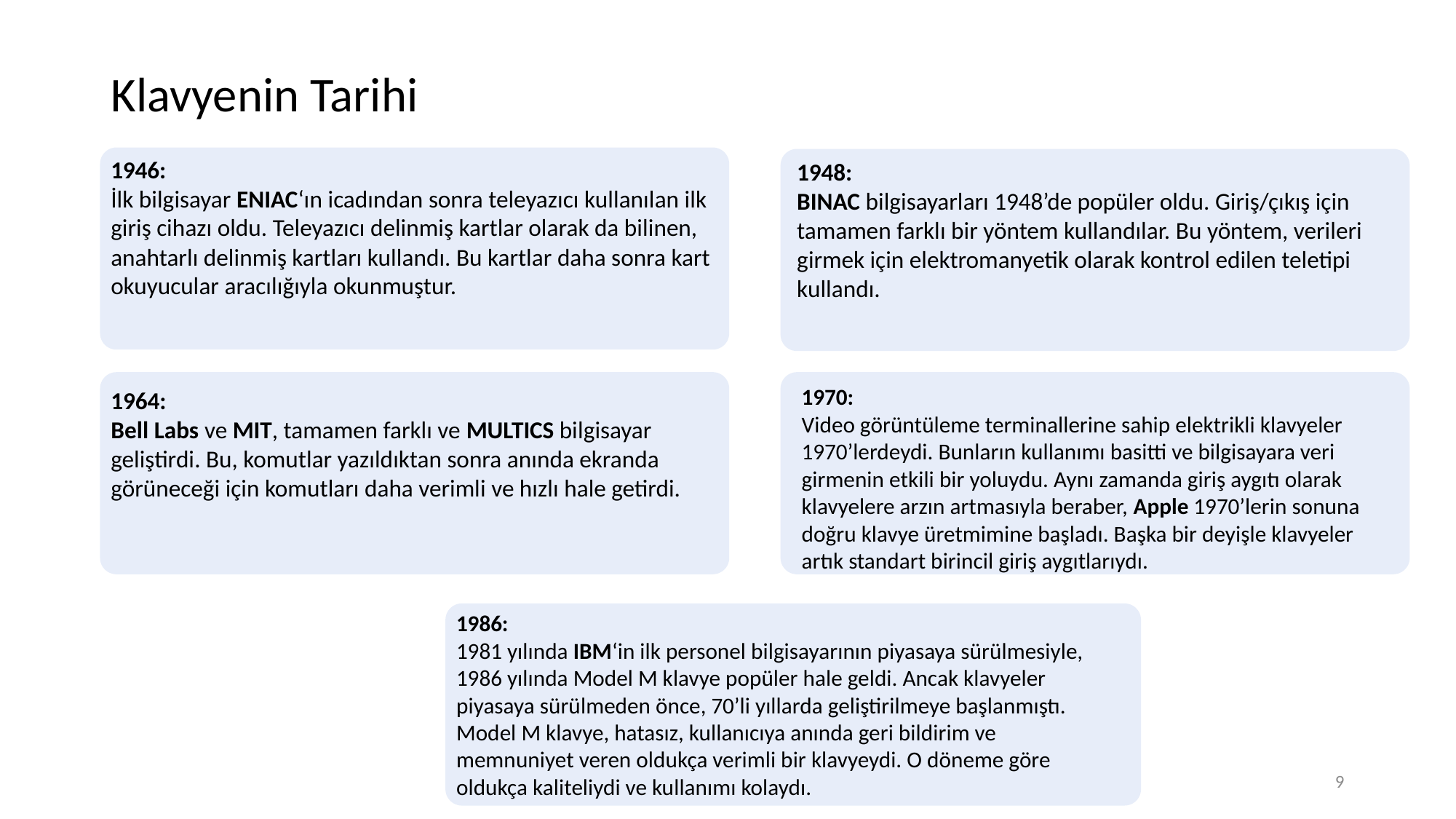

# Klavyenin Tarihi

1948:
BINAC bilgisayarları 1948’de popüler oldu. Giriş/çıkış için tamamen farklı bir yöntem kullandılar. Bu yöntem, verileri girmek için elektromanyetik olarak kontrol edilen teletipi kullandı.

1946:
İlk bilgisayar ENIAC‘ın icadından sonra teleyazıcı kullanılan ilk giriş cihazı oldu. Teleyazıcı delinmiş kartlar olarak da bilinen, anahtarlı delinmiş kartları kullandı. Bu kartlar daha sonra kart okuyucular aracılığıyla okunmuştur.

1964:
Bell Labs ve MIT, tamamen farklı ve MULTICS bilgisayar geliştirdi. Bu, komutlar yazıldıktan sonra anında ekranda görüneceği için komutları daha verimli ve hızlı hale getirdi.

1970:
Video görüntüleme terminallerine sahip elektrikli klavyeler 1970’lerdeydi. Bunların kullanımı basitti ve bilgisayara veri girmenin etkili bir yoluydu. Aynı zamanda giriş aygıtı olarak klavyelere arzın artmasıyla beraber, Apple 1970’lerin sonuna doğru klavye üretmimine başladı. Başka bir deyişle klavyeler artık standart birincil giriş aygıtlarıydı.

1986:
1981 yılında IBM‘in ilk personel bilgisayarının piyasaya sürülmesiyle, 1986 yılında Model M klavye popüler hale geldi. Ancak klavyeler piyasaya sürülmeden önce, 70’li yıllarda geliştirilmeye başlanmıştı. Model M klavye, hatasız, kullanıcıya anında geri bildirim ve memnuniyet veren oldukça verimli bir klavyeydi. O döneme göre oldukça kaliteliydi ve kullanımı kolaydı.

9